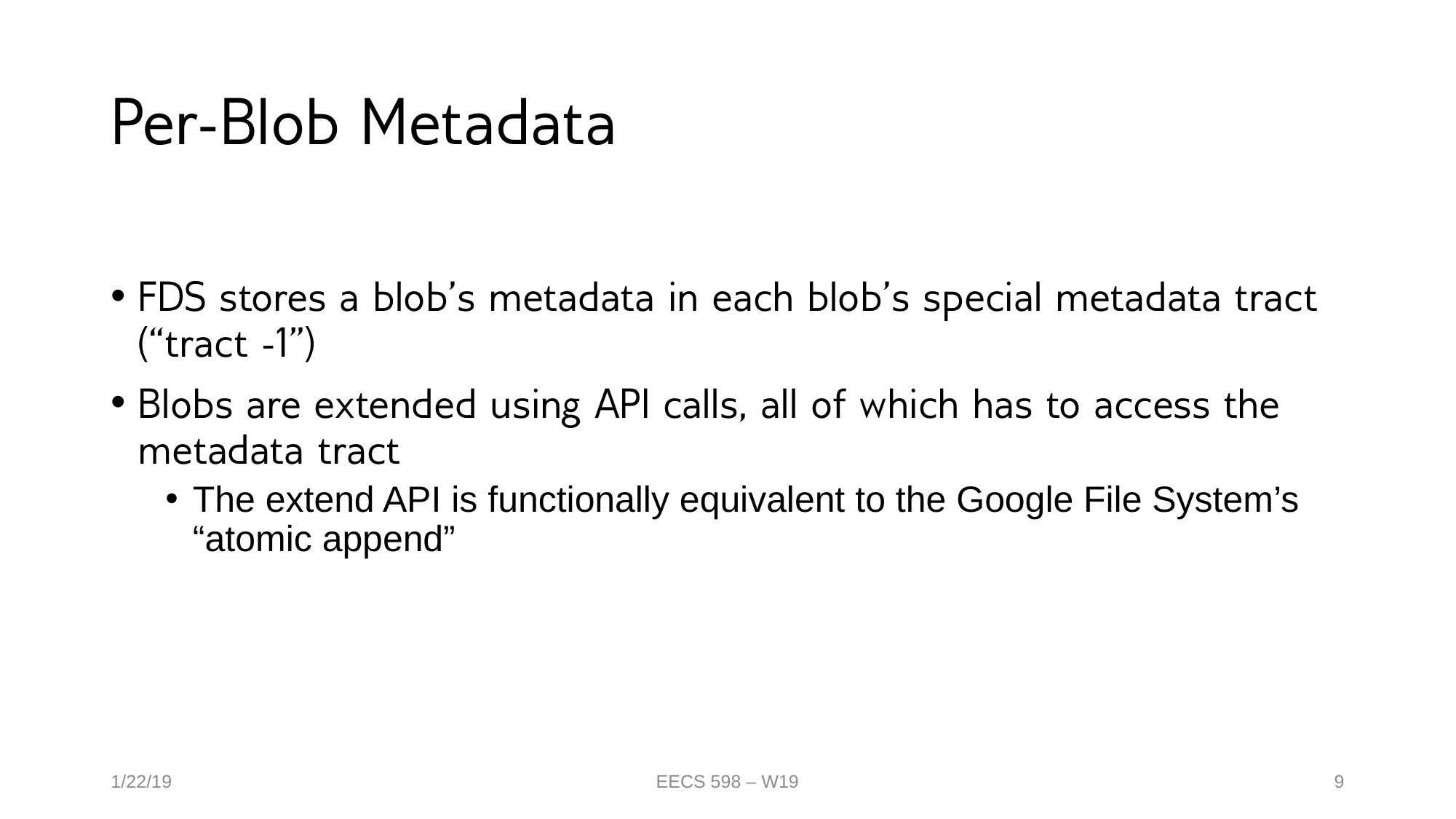

# Per-Blob Metadata
FDS stores a blob’s metadata in each blob’s special metadata tract (“tract −1”)
Blobs are extended using API calls, all of which has to access the metadata tract
The extend API is functionally equivalent to the Google File System’s “atomic append”

1/22/19
EECS 598 – W19
9